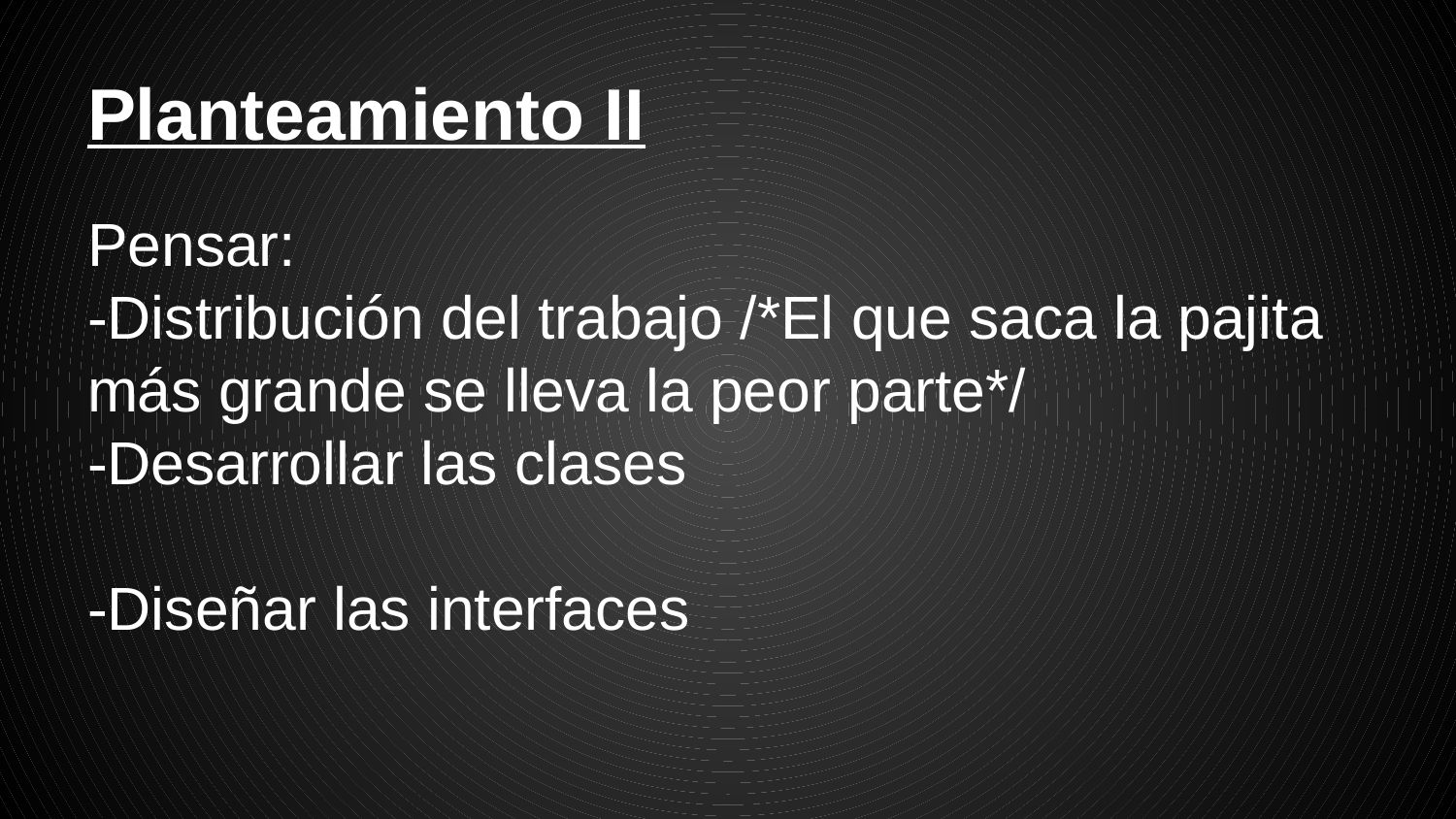

# Planteamiento II
Pensar:
-Distribución del trabajo /*El que saca la pajita más grande se lleva la peor parte*/
-Desarrollar las clases

-Diseñar las interfaces